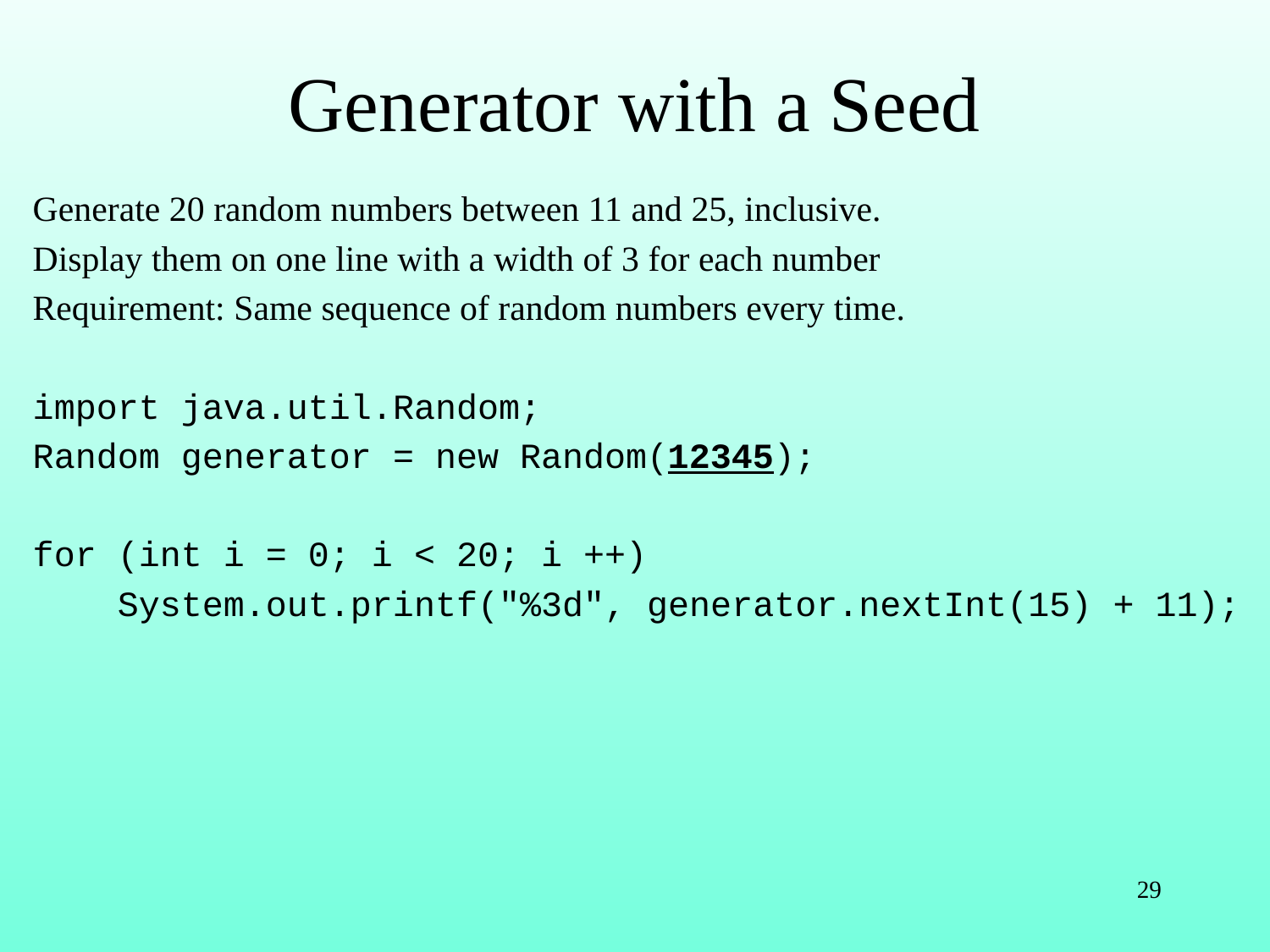

# Generator with a Seed
Generate 20 random numbers between 11 and 25, inclusive.
Display them on one line with a width of 3 for each number
Requirement: Same sequence of random numbers every time.

import java.util.Random;
Random generator = new Random(12345);

for (int i = 0; i < 20; i ++)
    System.out.printf("%3d", generator.nextInt(15) + 11);

29